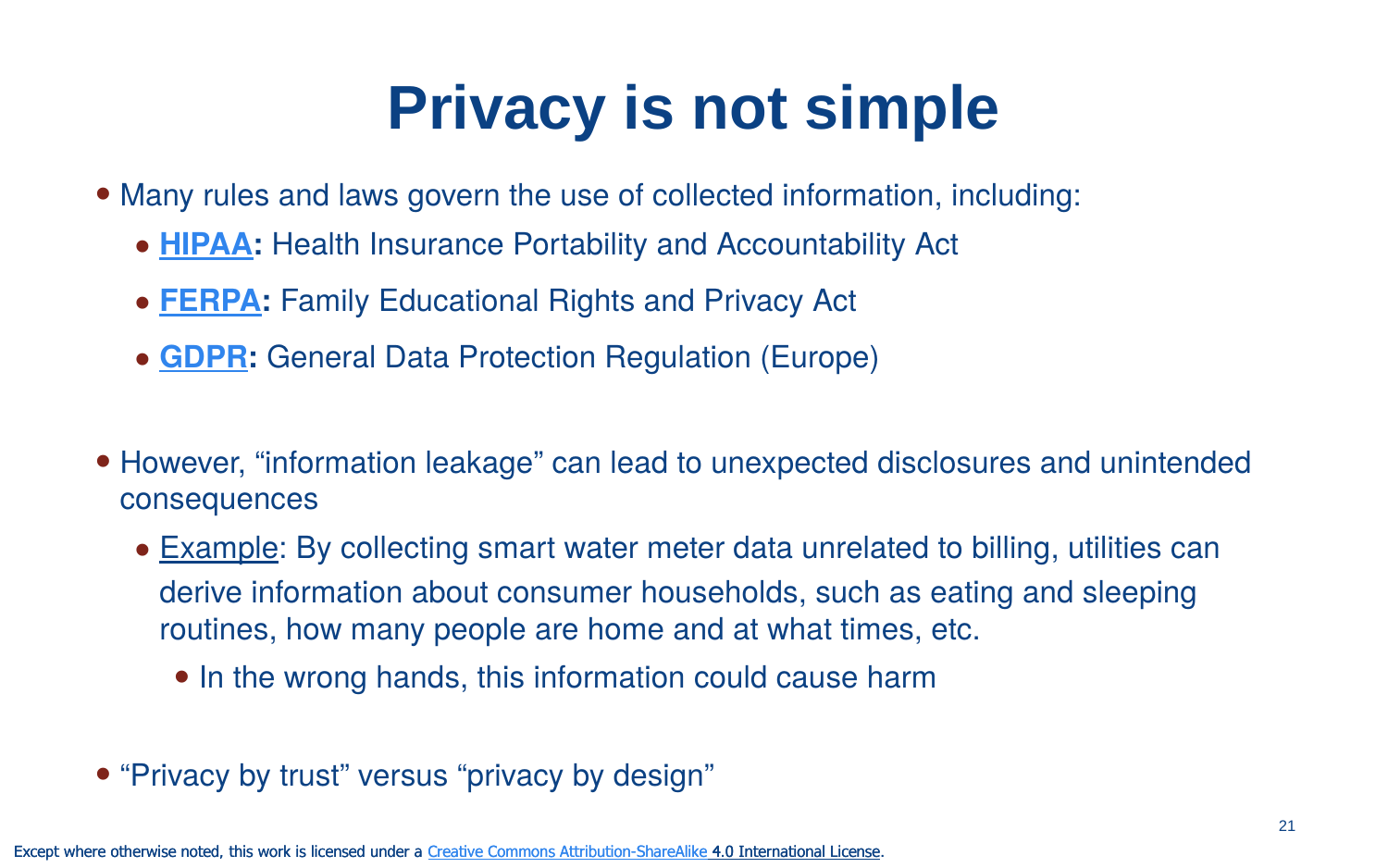

# Privacy is not simple
Many rules and laws govern the use of collected information, including:
HIPAA: Health Insurance Portability and Accountability Act
FERPA: Family Educational Rights and Privacy Act
GDPR: General Data Protection Regulation (Europe)

However, “information leakage” can lead to unexpected disclosures and unintended consequences
Example: By collecting smart water meter data unrelated to billing, utilities can derive information about consumer households, such as eating and sleeping routines, how many people are home and at what times, etc.
In the wrong hands, this information could cause harm

“Privacy by trust” versus “privacy by design”

21